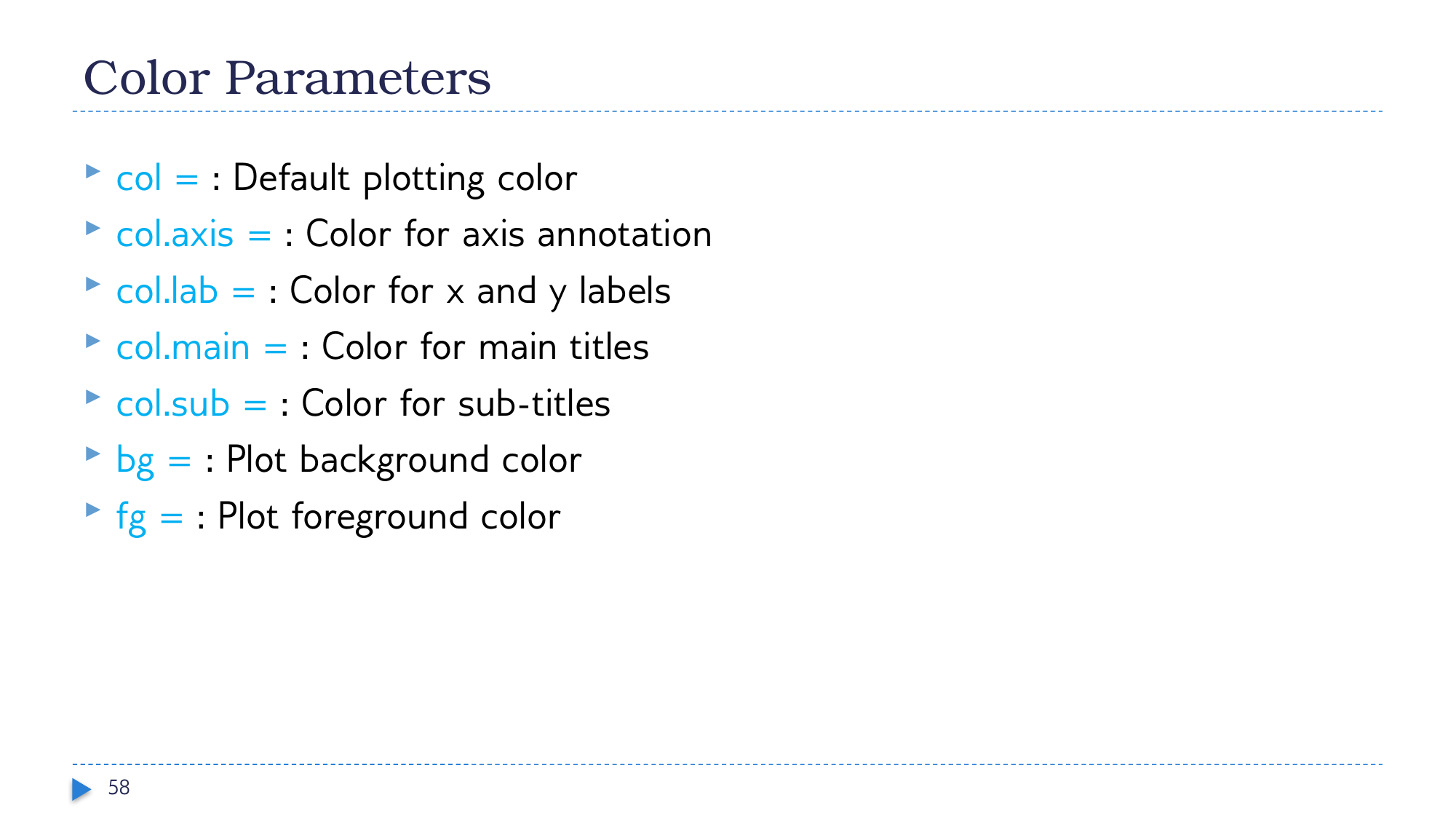

# Color Parameters
col = : Default plotting color
col.axis = : Color for axis annotation
col.lab = : Color for x and y labels
col.main = : Color for main titles
col.sub = : Color for sub-titles
bg = : Plot background color
fg = : Plot foreground color
58